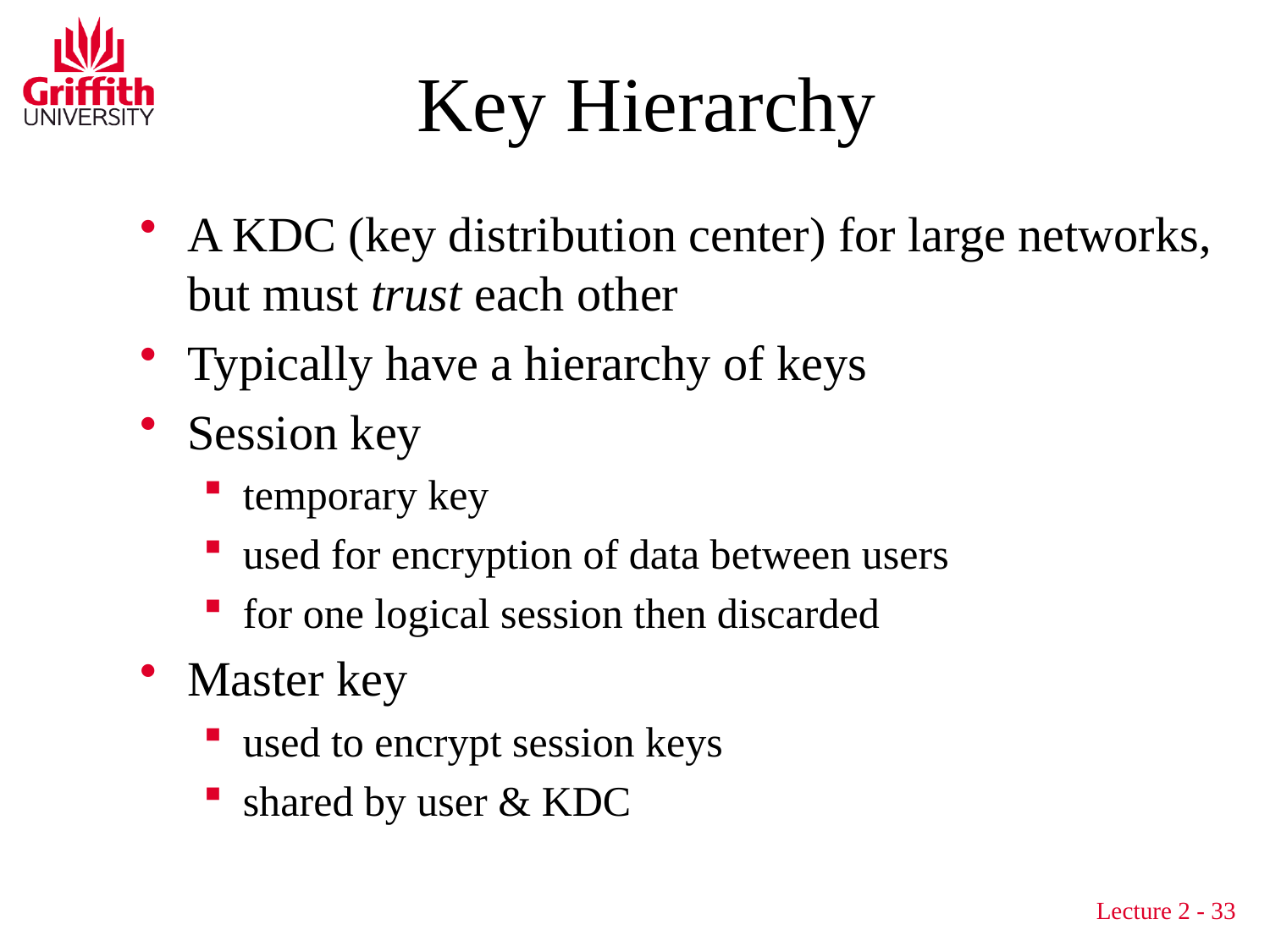

# Key Hierarchy
A KDC (key distribution center) for large networks, but must trust each other
Typically have a hierarchy of keys
Session key
temporary key
used for encryption of data between users
for one logical session then discarded
Master key
used to encrypt session keys
shared by user & KDC
Lecture 2 - 33